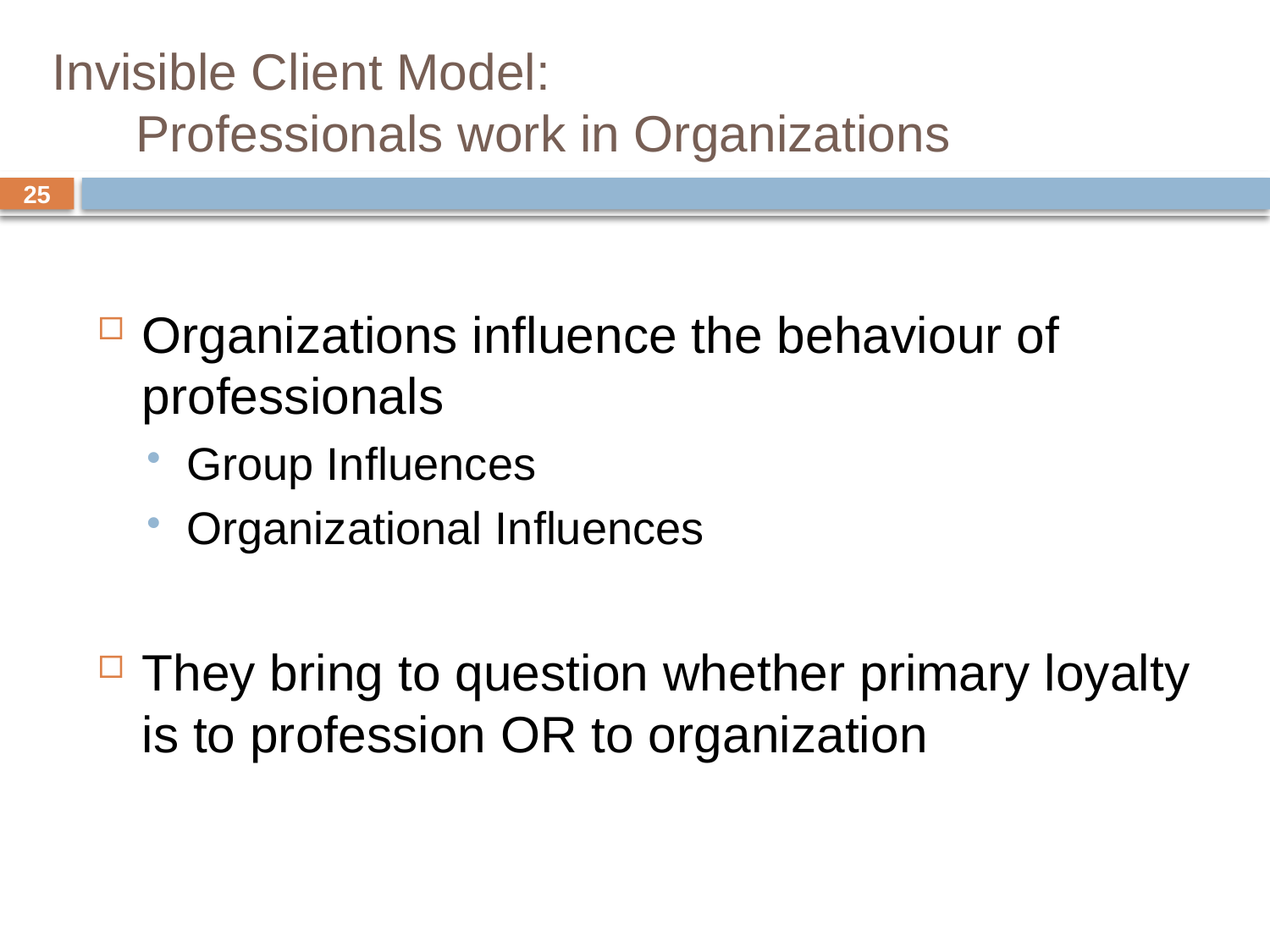

# Invisible Client Model: Professionals work in Organizations
25

Organizations influence the behaviour of professionals
Group Influences
Organizational Influences

They bring to question whether primary loyalty is to profession OR to organization